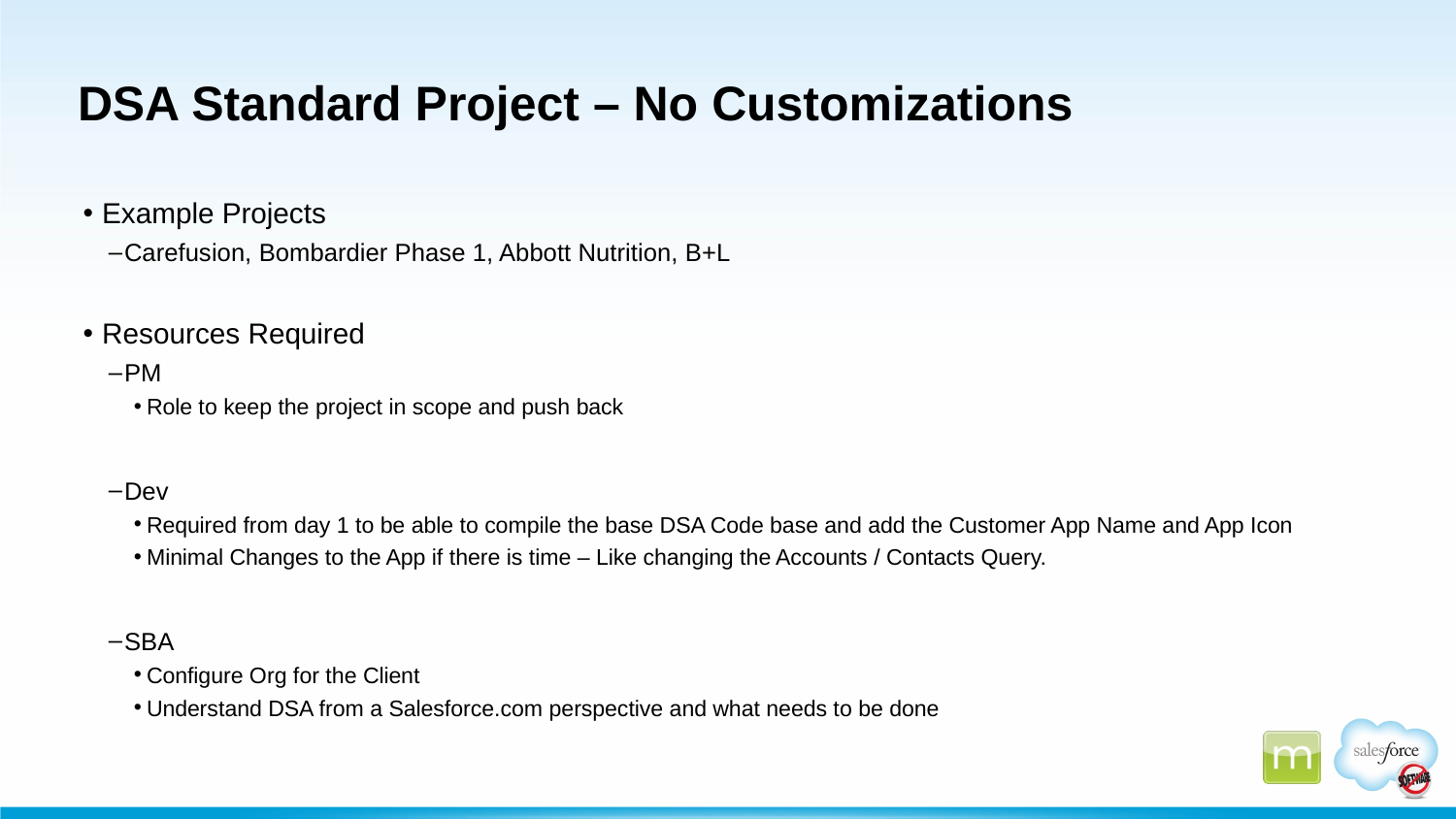

# DSA Standard Project – No Customizations
Example Projects
Carefusion, Bombardier Phase 1, Abbott Nutrition, B+L

Resources Required
PM
Role to keep the project in scope and push back

Dev
Required from day 1 to be able to compile the base DSA Code base and add the Customer App Name and App Icon
Minimal Changes to the App if there is time – Like changing the Accounts / Contacts Query.

SBA
Configure Org for the Client
Understand DSA from a Salesforce.com perspective and what needs to be done